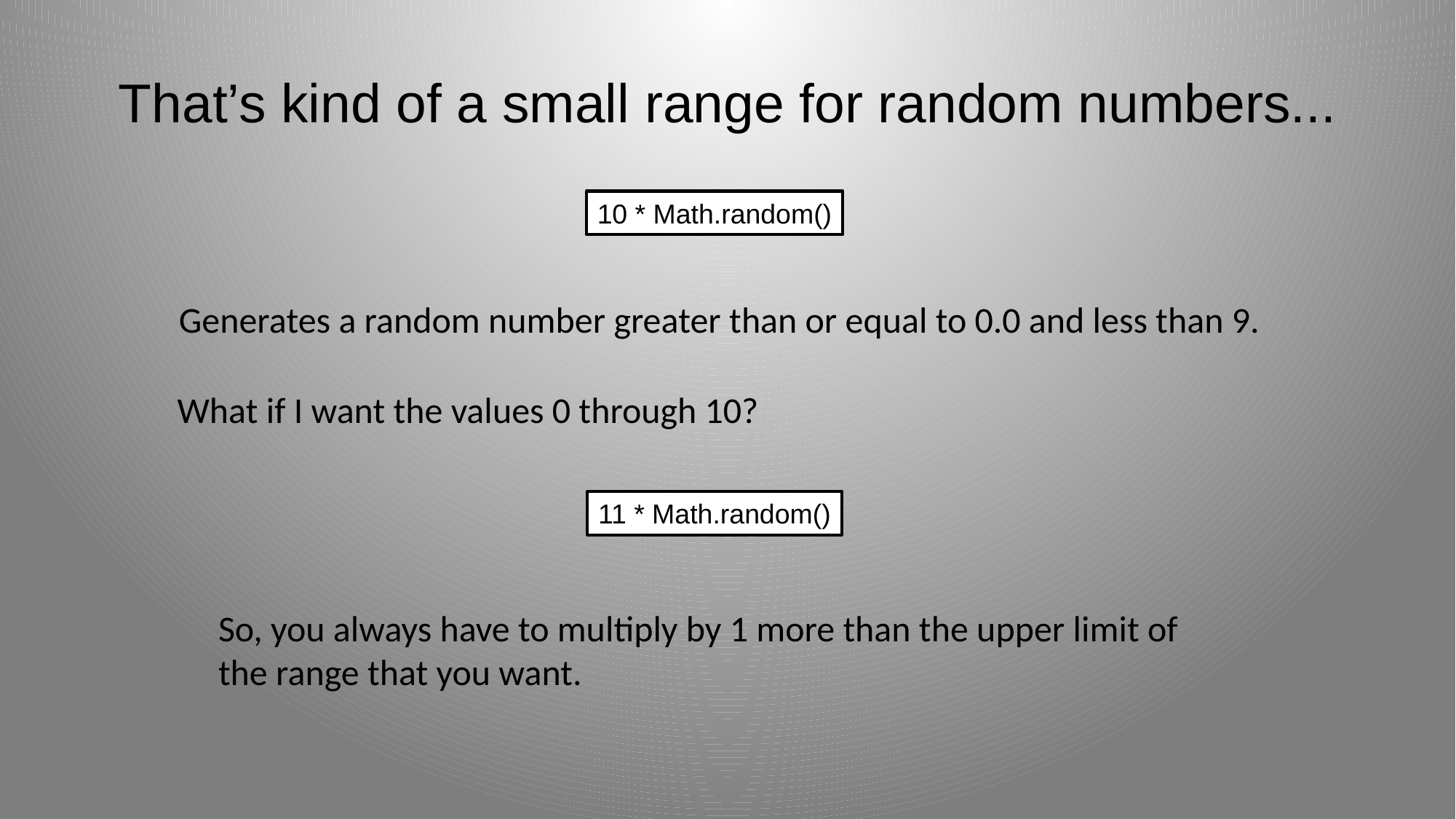

# That’s kind of a small range for random numbers...
10 * Math.random()
Generates a random number greater than or equal to 0.0 and less than 9.
What if I want the values 0 through 10?
11 * Math.random()
So, you always have to multiply by 1 more than the upper limit of
the range that you want.